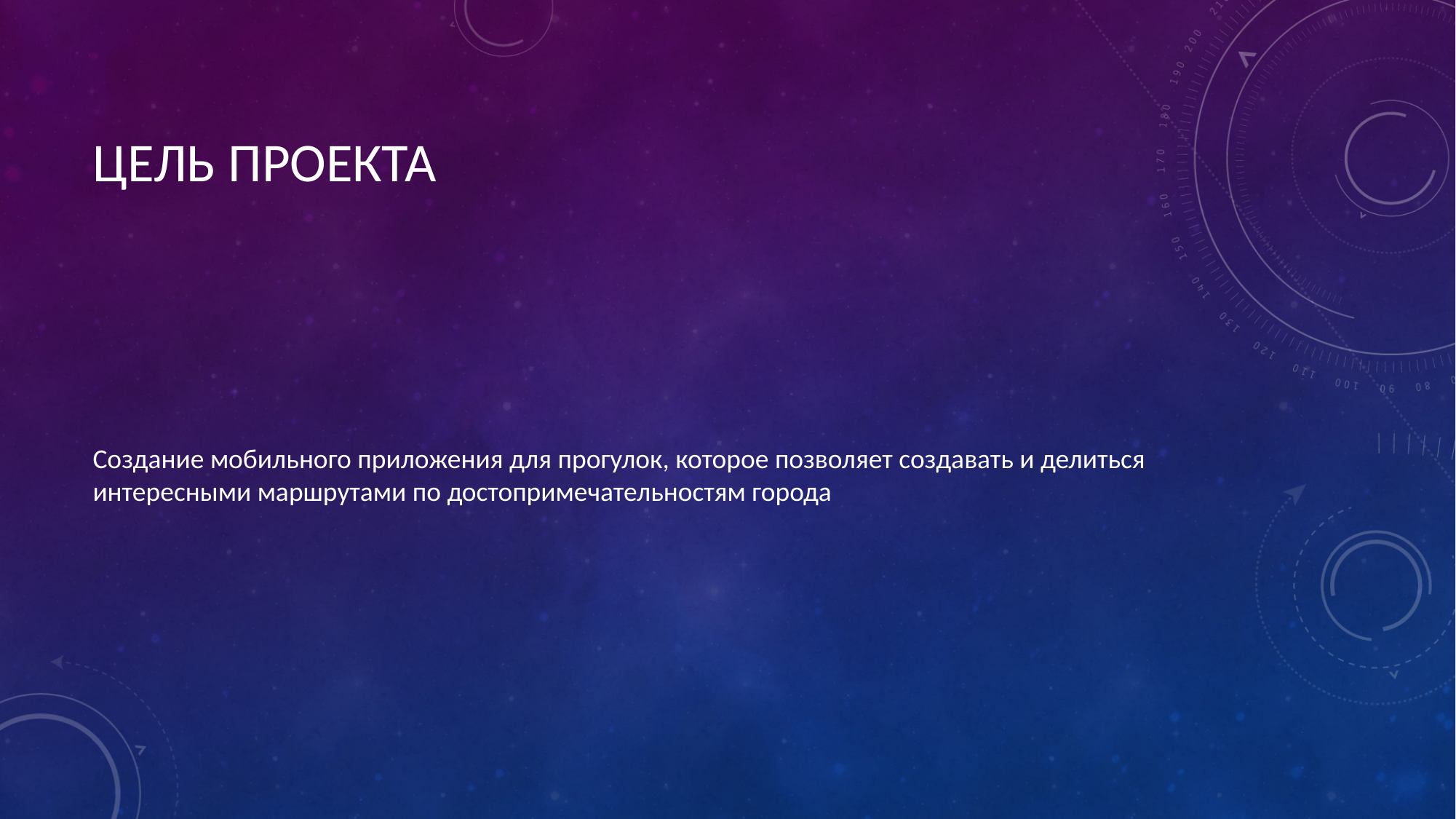

# Цель проекта
Создание мобильного приложения для прогулок, которое позволяет создавать и делиться интересными маршрутами по достопримечательностям города